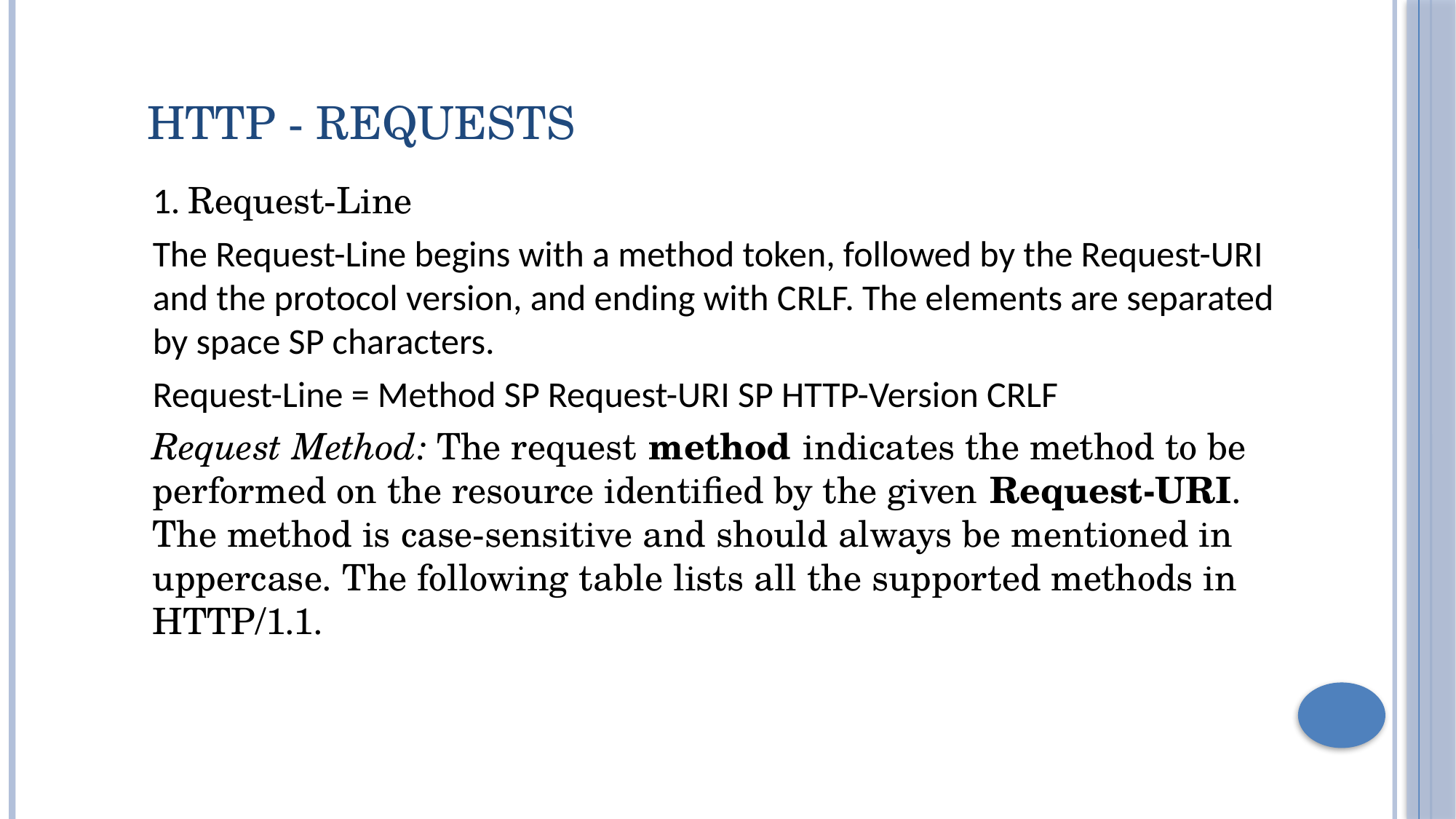

# HTTP - Requests
1. Request-Line
The Request-Line begins with a method token, followed by the Request-URI and the protocol version, and ending with CRLF. The elements are separated by space SP characters.
Request-Line = Method SP Request-URI SP HTTP-Version CRLF
Request Method: The request method indicates the method to be performed on the resource identified by the given Request-URI. The method is case-sensitive and should always be mentioned in uppercase. The following table lists all the supported methods in HTTP/1.1.